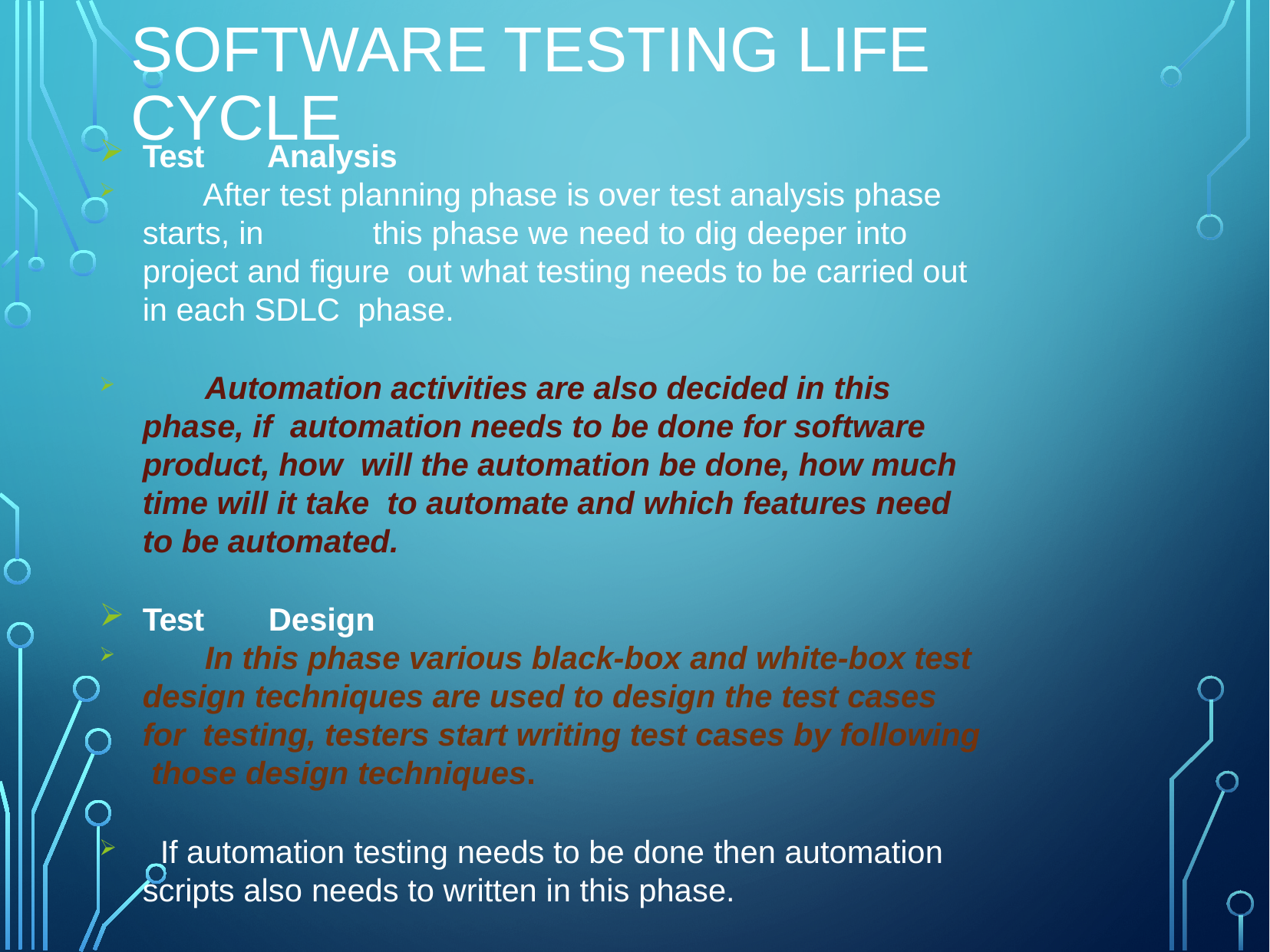

Software testing life cycle
Test	Analysis
	After test planning phase is over test analysis phase  starts, in	this phase we need to dig deeper into project and figure  out what testing needs to be carried out in each SDLC  phase.

	Automation activities are also decided in this phase, if  automation needs to be done for software product, how  will the automation be done, how much time will it take  to automate and which features need to be automated.

Test	Design
	In this phase various black-box and white-box test  design techniques are used to design the test cases for  testing, testers start writing test cases by following  those design techniques.

If automation testing needs to be done then automation
scripts also needs to written in this phase.